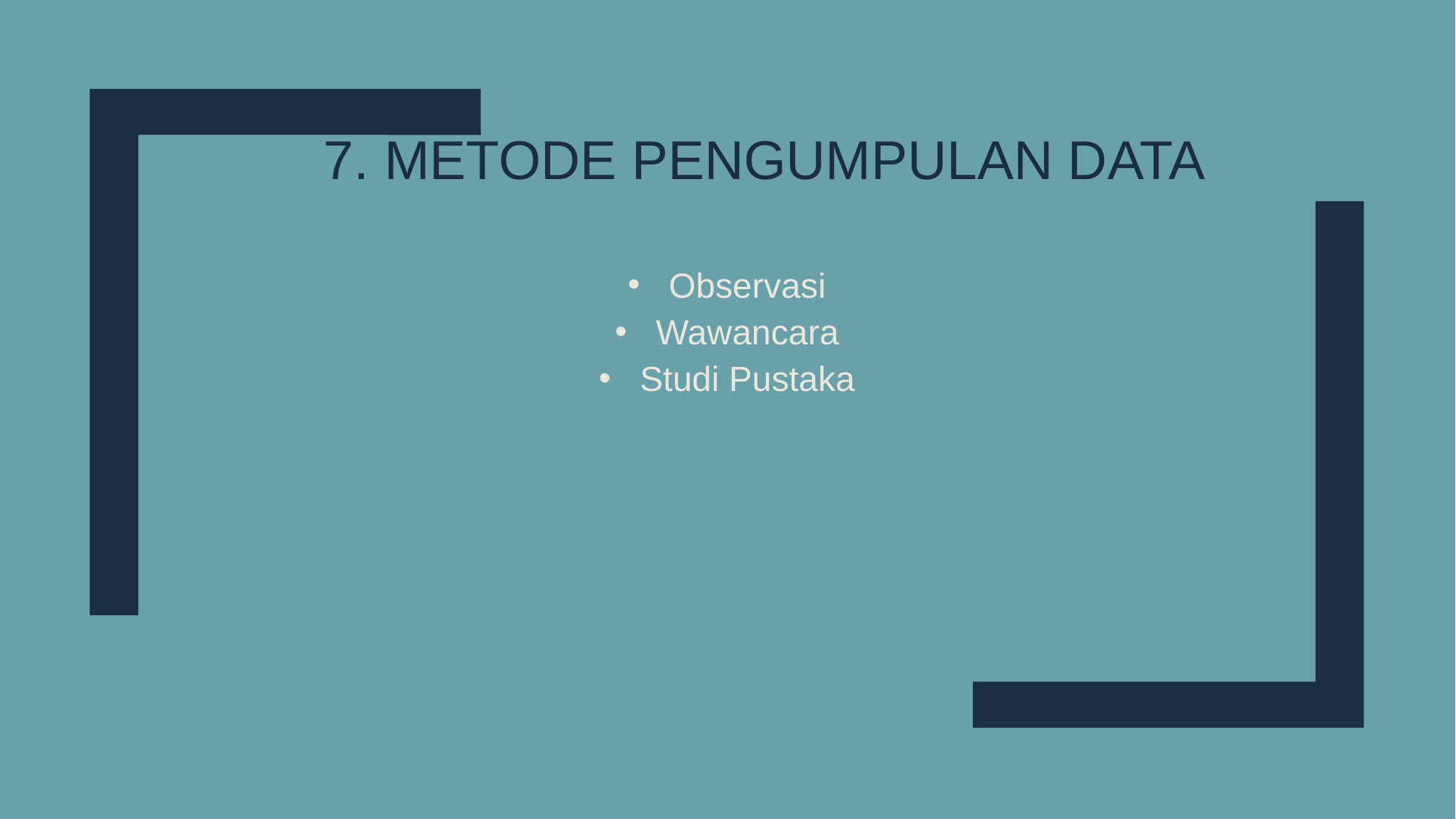

# 7. Metode pengumpulan data
Observasi
Wawancara
Studi Pustaka